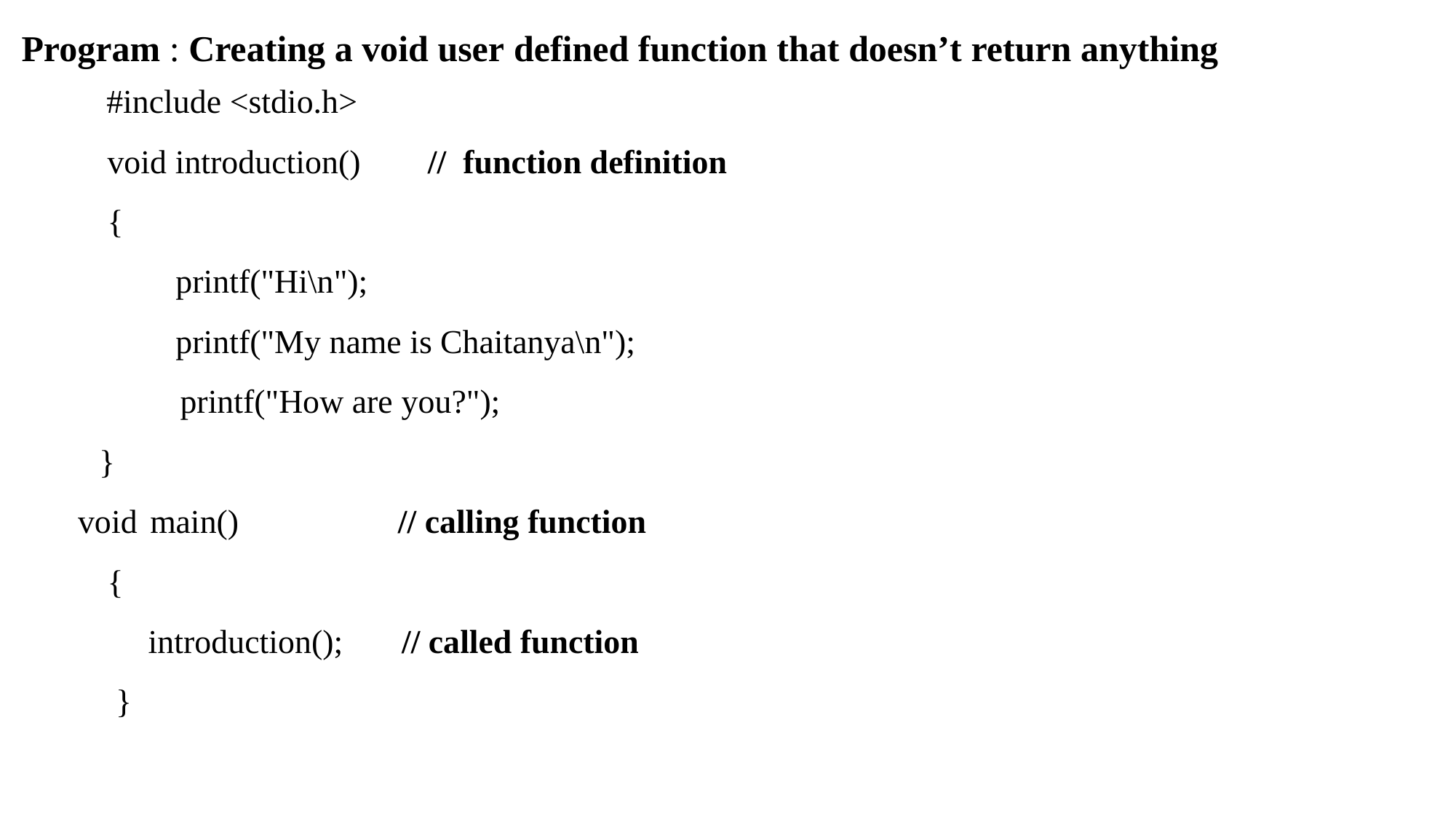

Program : Creating a void user defined function that doesn’t return anything
                    #include <stdio.h>
       void introduction()        //  function definition
       {
             printf("Hi\n");
             printf("My name is Chaitanya\n");
                           printf("How are you?");
      }
        void main()                   // calling function
       {
                  introduction();       // called function
        }